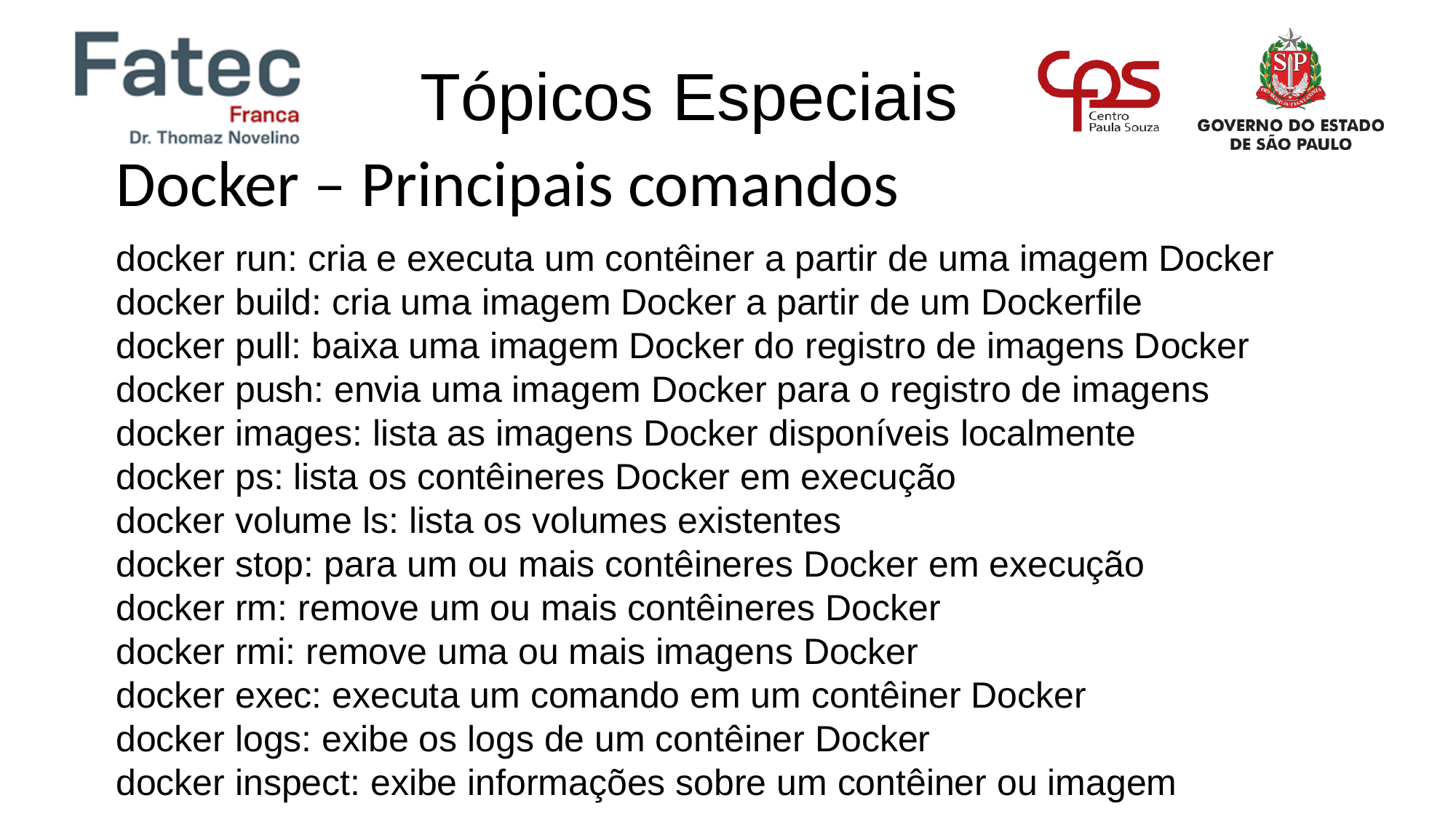

Docker – Principais comandos
docker run: cria e executa um contêiner a partir de uma imagem Docker
docker build: cria uma imagem Docker a partir de um Dockerfile
docker pull: baixa uma imagem Docker do registro de imagens Docker
docker push: envia uma imagem Docker para o registro de imagens
docker images: lista as imagens Docker disponíveis localmente
docker ps: lista os contêineres Docker em execução
docker volume ls: lista os volumes existentes
docker stop: para um ou mais contêineres Docker em execução
docker rm: remove um ou mais contêineres Docker
docker rmi: remove uma ou mais imagens Docker
docker exec: executa um comando em um contêiner Docker
docker logs: exibe os logs de um contêiner Docker
docker inspect: exibe informações sobre um contêiner ou imagem